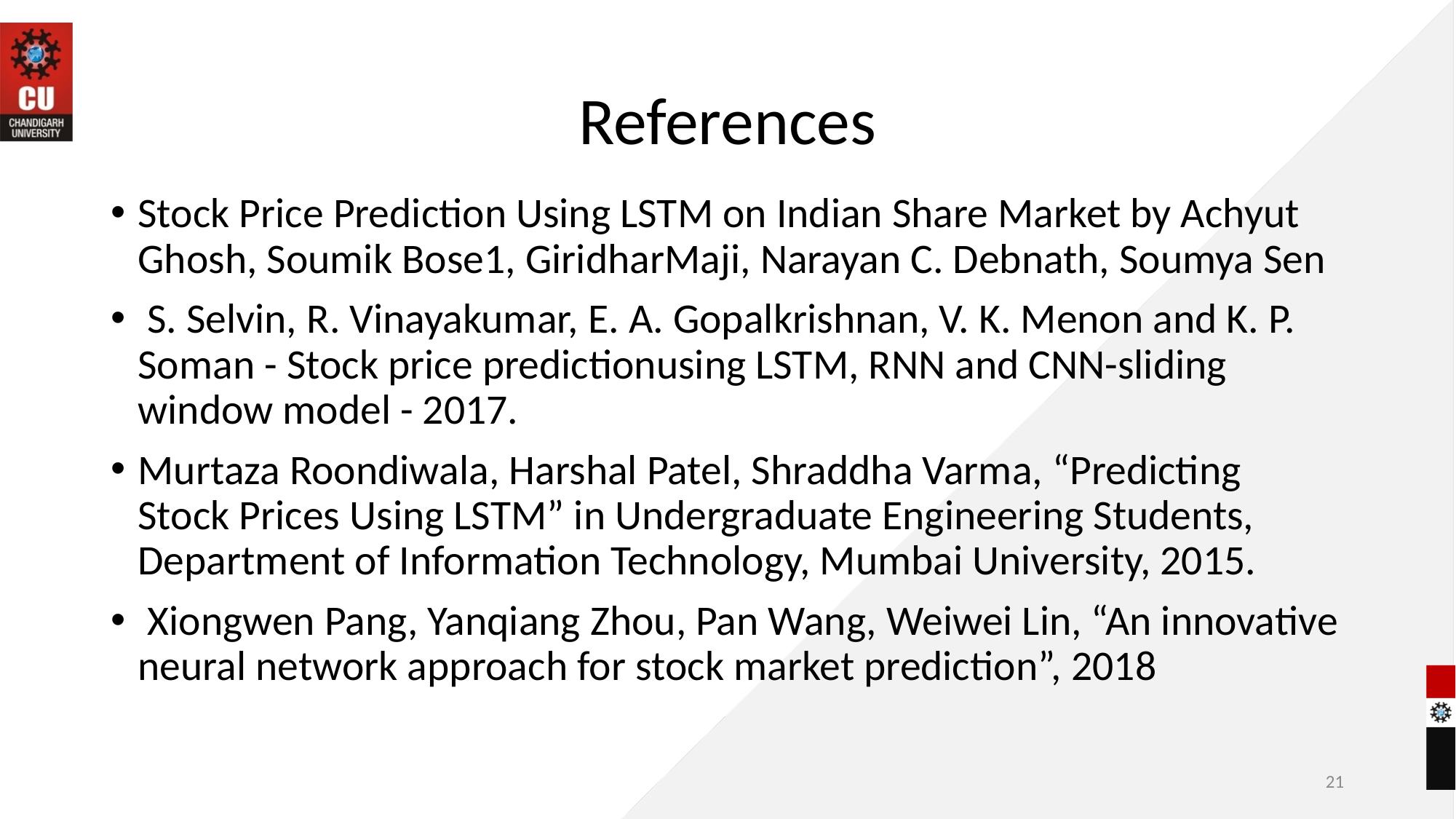

# References
Stock Price Prediction Using LSTM on Indian Share Market by Achyut Ghosh, Soumik Bose1, GiridharMaji, Narayan C. Debnath, Soumya Sen
 S. Selvin, R. Vinayakumar, E. A. Gopalkrishnan, V. K. Menon and K. P. Soman - Stock price predictionusing LSTM, RNN and CNN-sliding window model - 2017.
Murtaza Roondiwala, Harshal Patel, Shraddha Varma, “Predicting Stock Prices Using LSTM” in Undergraduate Engineering Students, Department of Information Technology, Mumbai University, 2015.
 Xiongwen Pang, Yanqiang Zhou, Pan Wang, Weiwei Lin, “An innovative neural network approach for stock market prediction”, 2018
21